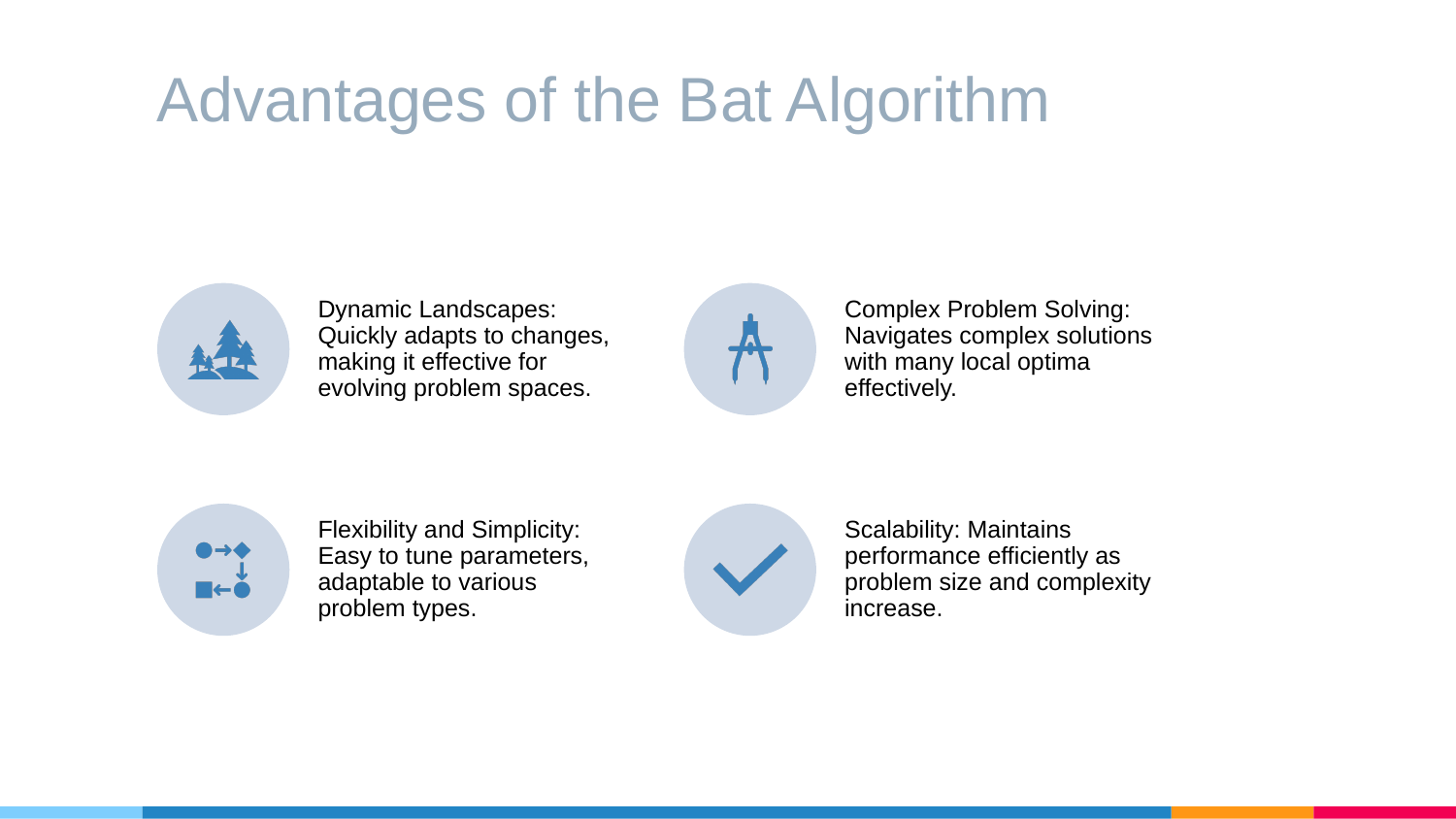

# Advantages of the Bat Algorithm
Dynamic Landscapes: Quickly adapts to changes, making it effective for evolving problem spaces.
Complex Problem Solving: Navigates complex solutions with many local optima effectively.
Flexibility and Simplicity: Easy to tune parameters, adaptable to various problem types.
Scalability: Maintains performance efficiently as problem size and complexity increase.